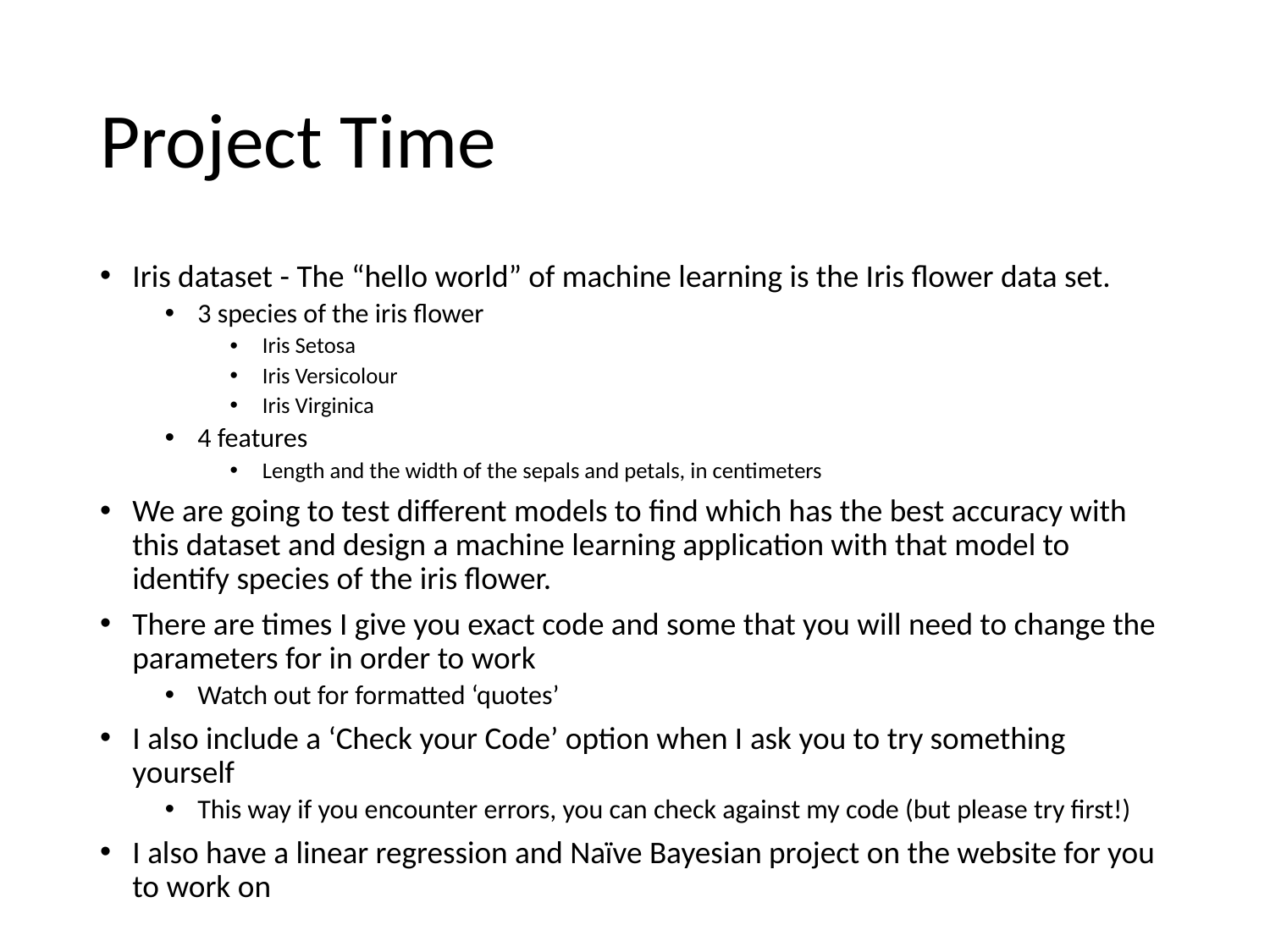

# Project Time
Iris dataset - The “hello world” of machine learning is the Iris flower data set.
3 species of the iris flower
Iris Setosa
Iris Versicolour
Iris Virginica
4 features
Length and the width of the sepals and petals, in centimeters
We are going to test different models to find which has the best accuracy with this dataset and design a machine learning application with that model to identify species of the iris flower.
There are times I give you exact code and some that you will need to change the parameters for in order to work
Watch out for formatted ‘quotes’
I also include a ‘Check your Code’ option when I ask you to try something yourself
This way if you encounter errors, you can check against my code (but please try first!)
I also have a linear regression and Naïve Bayesian project on the website for you to work on